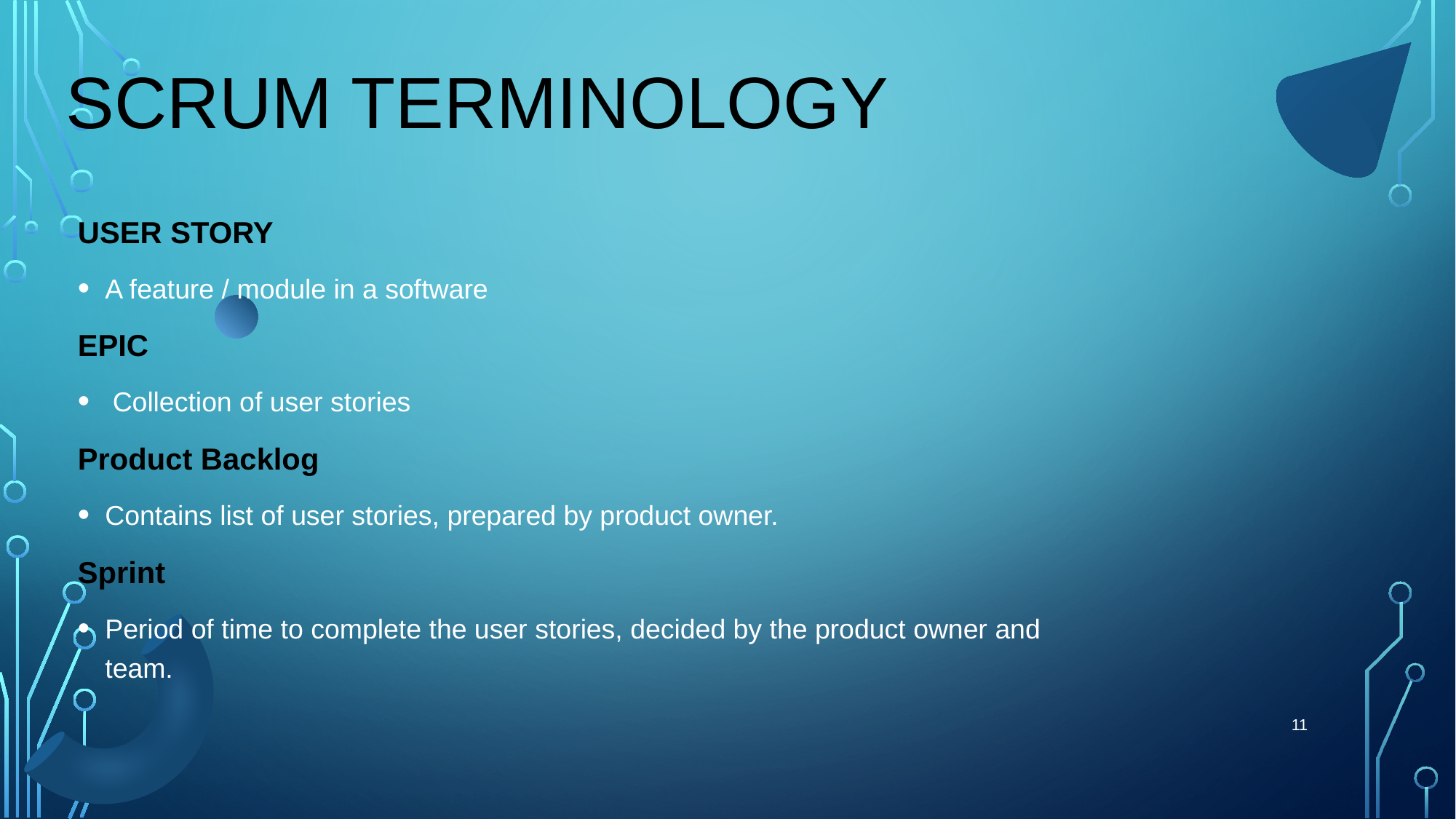

# Scrum Terminology
USER STORY
A feature / module in a software
EPIC
 Collection of user stories
Product Backlog
Contains list of user stories, prepared by product owner.
Sprint
Period of time to complete the user stories, decided by the product owner and team.

11